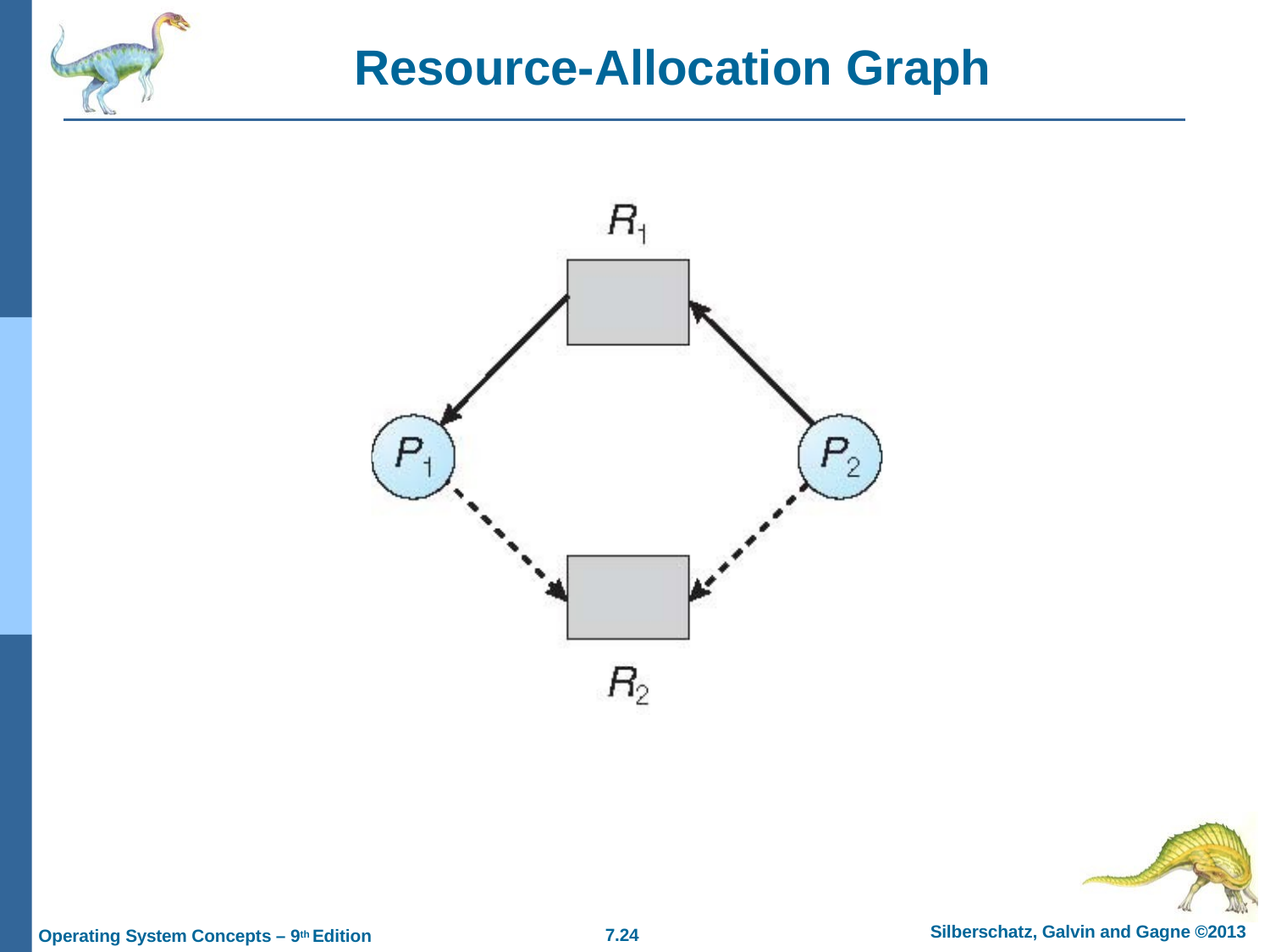

# Resource-Allocation Graph

Silberschatz, Galvin and Gagne ©2013
7.24
Operating System Concepts – 9th Edition